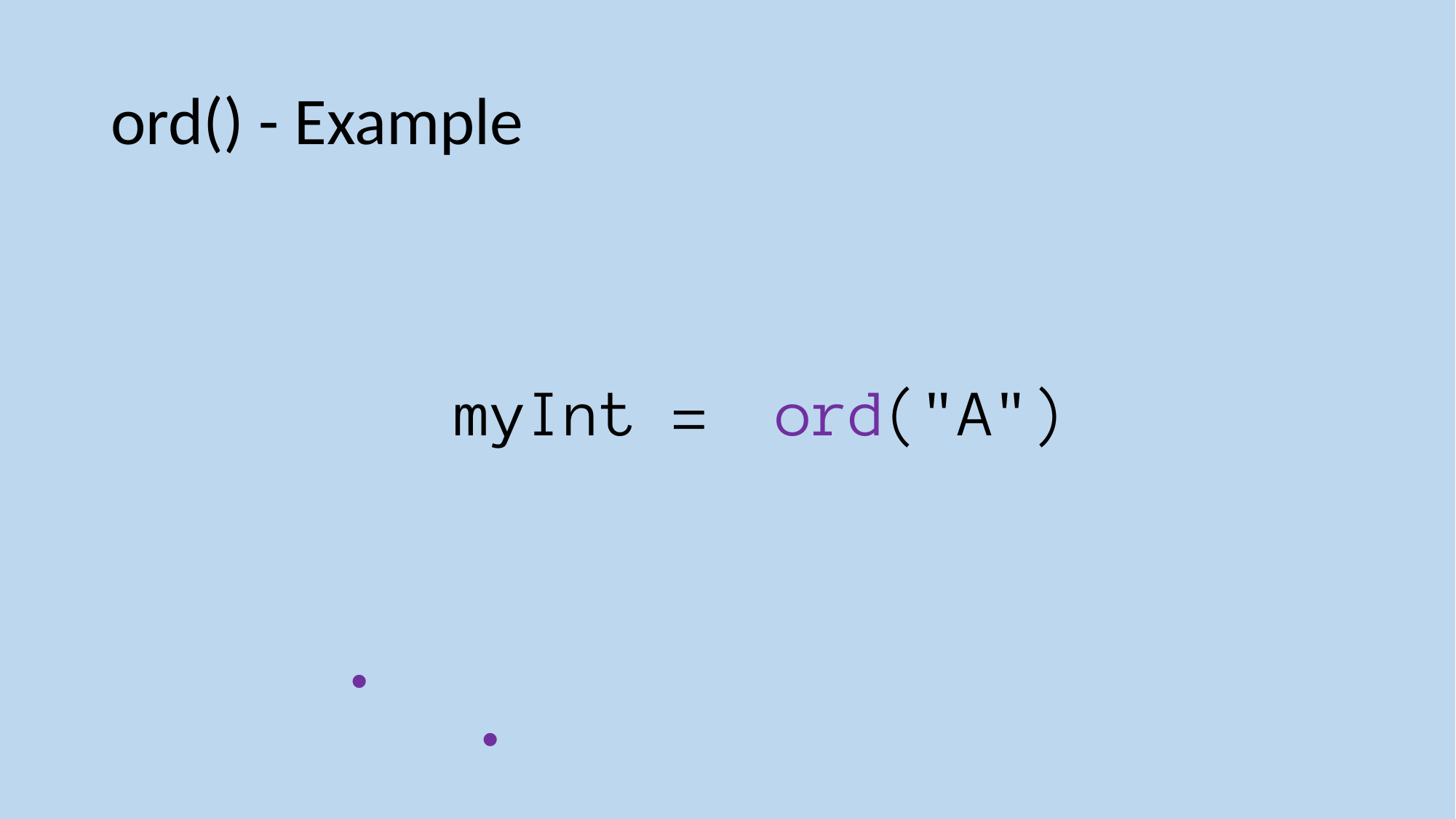

# ord() - Example
ord("A")
myInt =